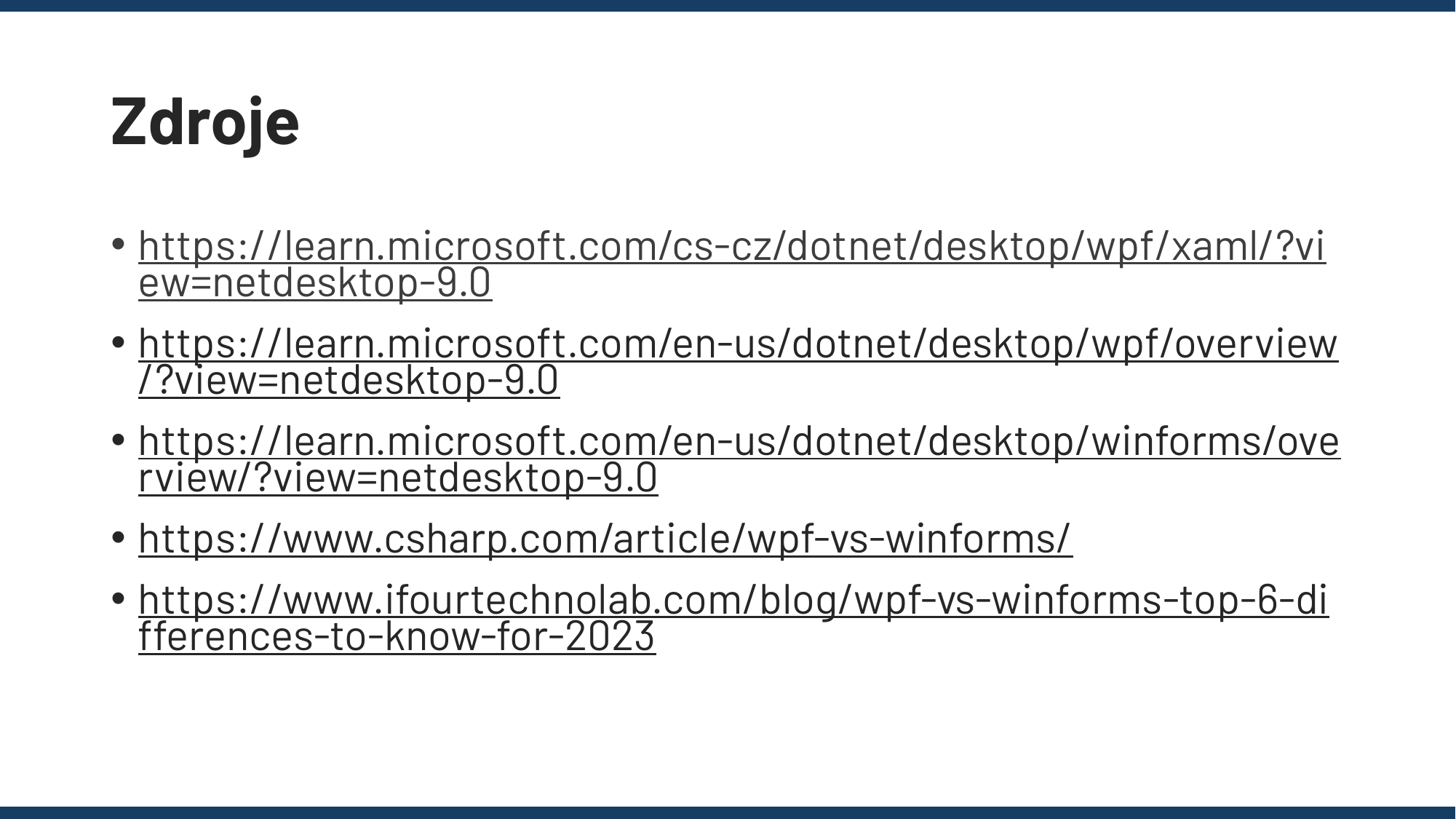

# Zdroje
https://learn.microsoft.com/cs-cz/dotnet/desktop/wpf/xaml/?view=netdesktop-9.0
https://learn.microsoft.com/en-us/dotnet/desktop/wpf/overview/?view=netdesktop-9.0
https://learn.microsoft.com/en-us/dotnet/desktop/winforms/overview/?view=netdesktop-9.0
https://www.csharp.com/article/wpf-vs-winforms/
https://www.ifourtechnolab.com/blog/wpf-vs-winforms-top-6-differences-to-know-for-2023